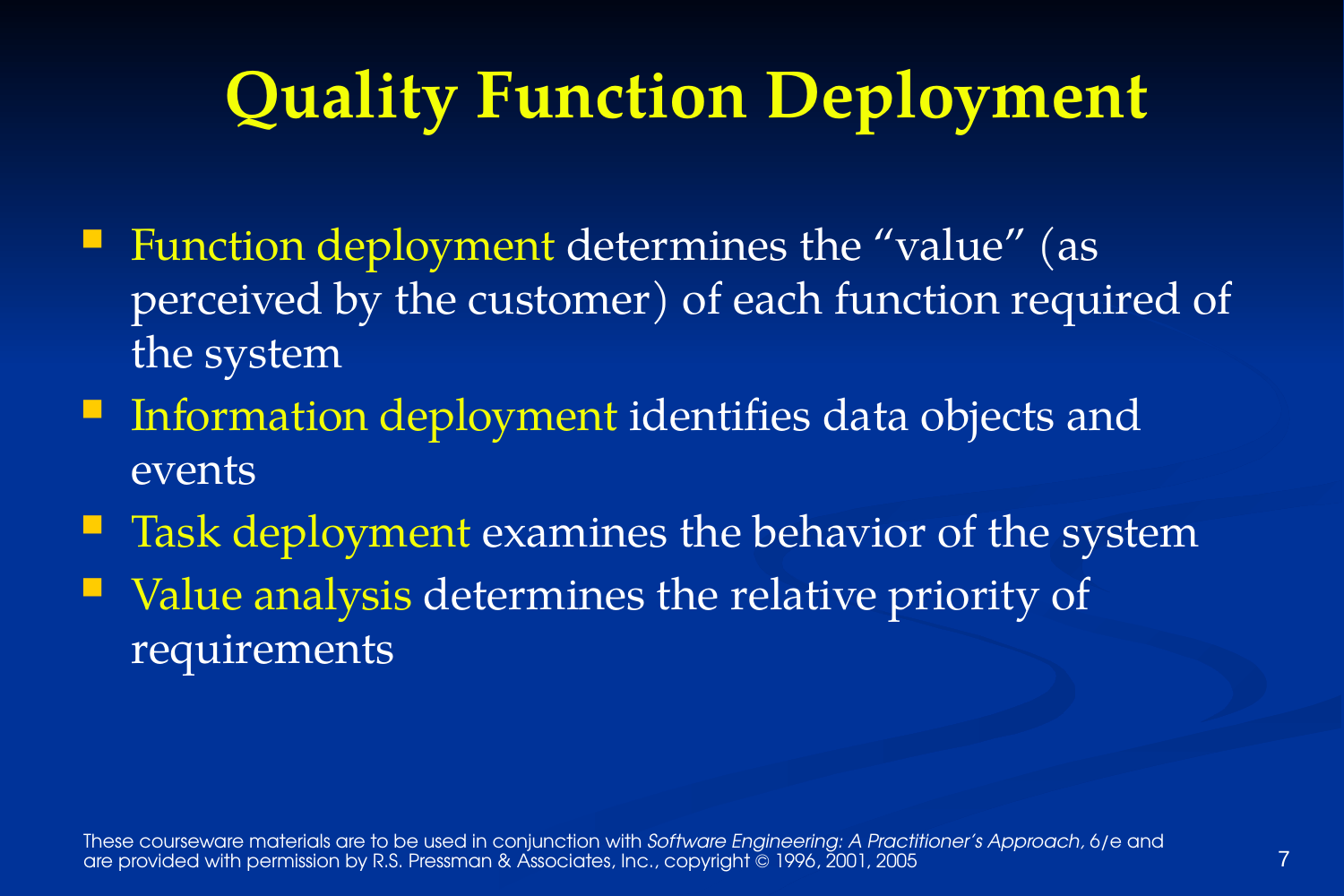

# Quality Function Deployment
Function deployment determines the “value” (as perceived by the customer) of each function required of the system
Information deployment identifies data objects and events
Task deployment examines the behavior of the system
Value analysis determines the relative priority of requirements
These courseware materials are to be used in conjunction with Software Engineering: A Practitioner’s Approach, 6/e and are provided with permission by R.S. Pressman & Associates, Inc., copyright © 1996, 2001, 2005
7